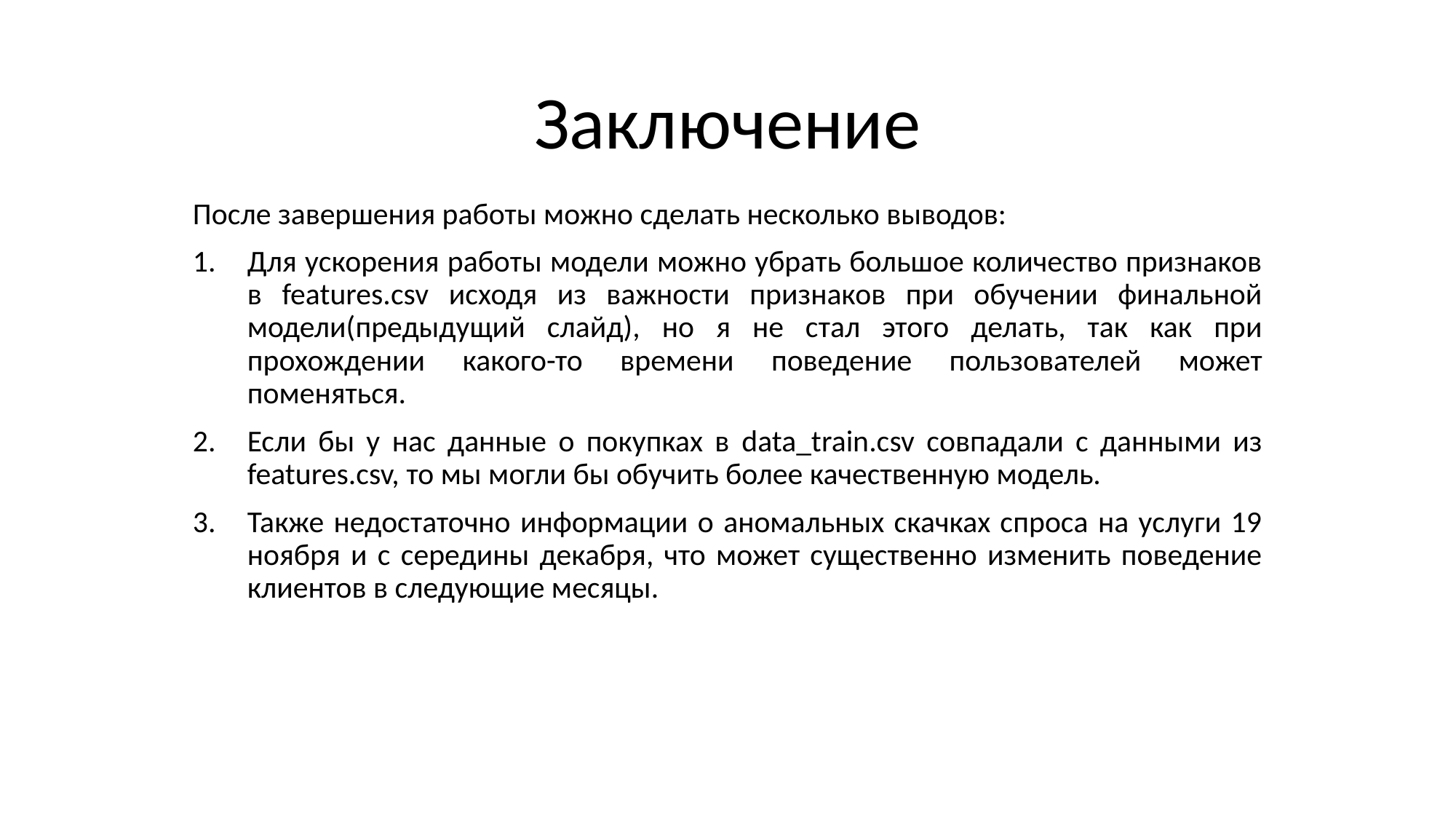

# Заключение
После завершения работы можно сделать несколько выводов:
Для ускорения работы модели можно убрать большое количество признаков в features.csv исходя из важности признаков при обучении финальной модели(предыдущий слайд), но я не стал этого делать, так как при прохождении какого-то времени поведение пользователей может поменяться.
Если бы у нас данные о покупках в data_train.csv совпадали с данными из features.csv, то мы могли бы обучить более качественную модель.
Также недостаточно информации о аномальных скачках спроса на услуги 19 ноября и с середины декабря, что может существенно изменить поведение клиентов в следующие месяцы.